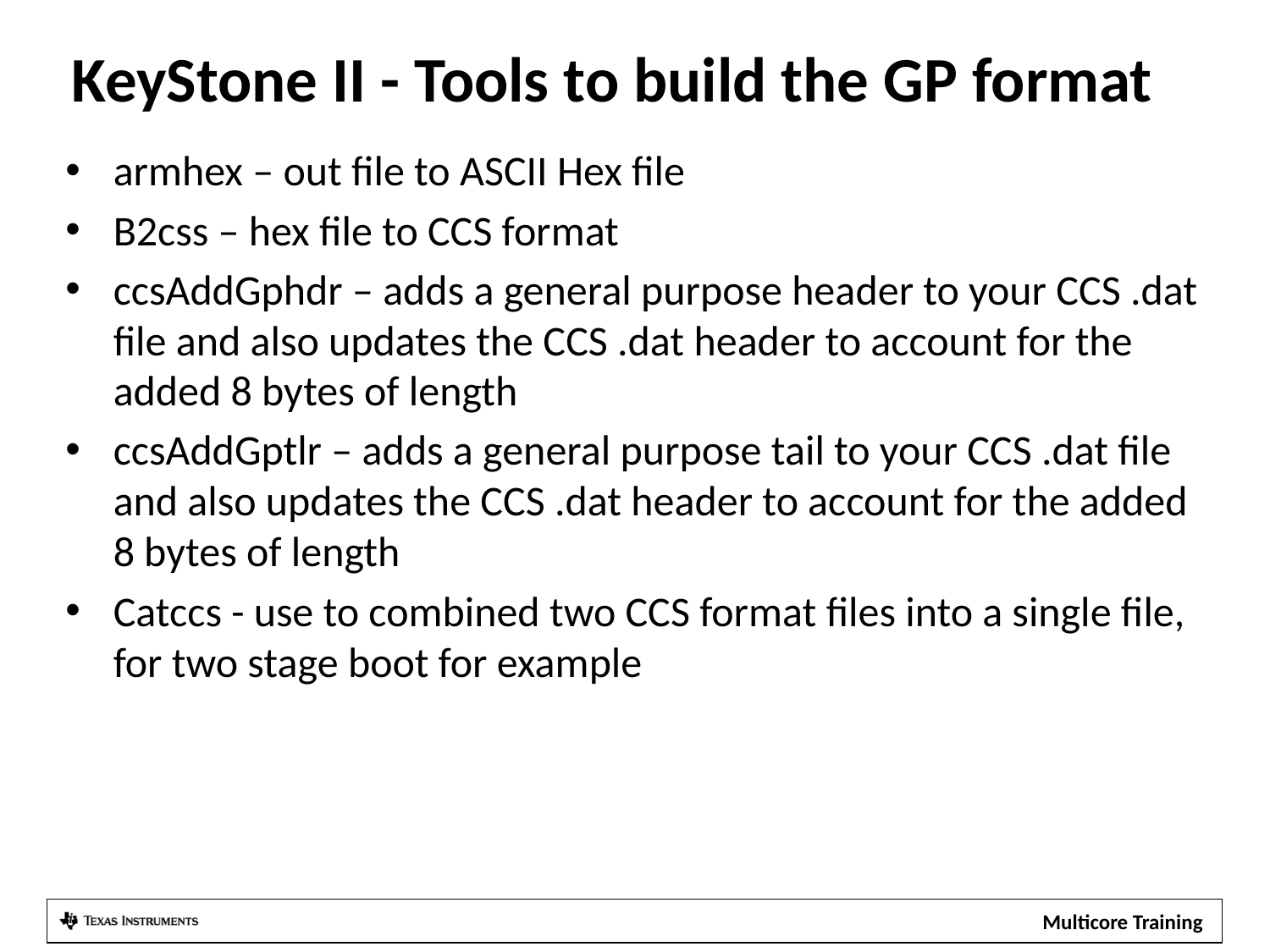

# KeyStone II - Tools to build the GP format
armhex – out file to ASCII Hex file
B2css – hex file to CCS format
ccsAddGphdr – adds a general purpose header to your CCS .dat file and also updates the CCS .dat header to account for the added 8 bytes of length
ccsAddGptlr – adds a general purpose tail to your CCS .dat file and also updates the CCS .dat header to account for the added 8 bytes of length
Catccs - use to combined two CCS format files into a single file, for two stage boot for example